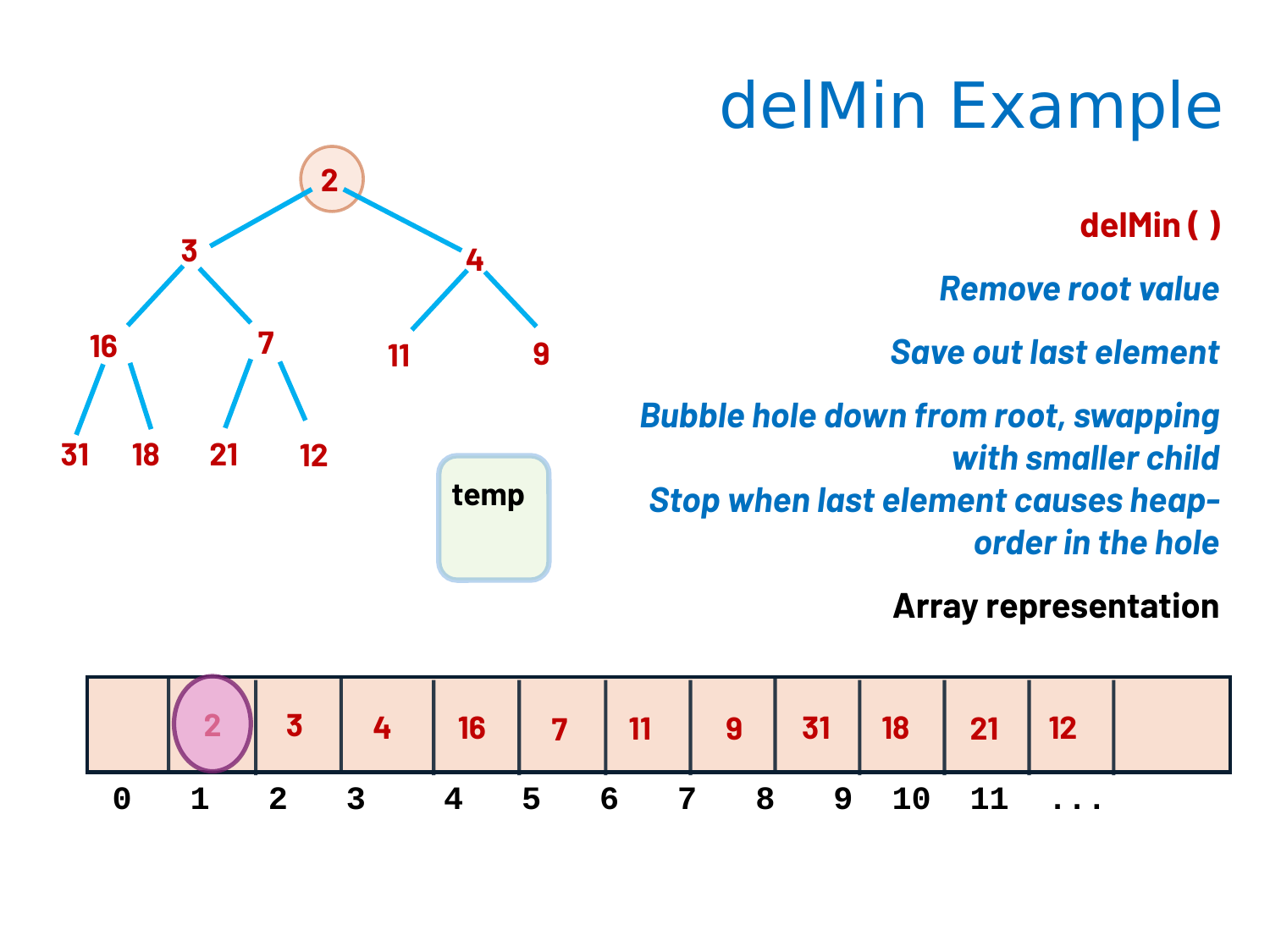

# delMin Example

2
delMin ( )
Remove root value
Save out last element
Bubble hole down from root, swapping with smaller child
Stop when last element causes heap-order in the hole
Array representation

3
4
7
16
9
11
31
18
21
12

temp

2
3
4
16
31
18
12
9
21
11
7
0   1   2   3    4   5   6   7   8   9  10  11  ...